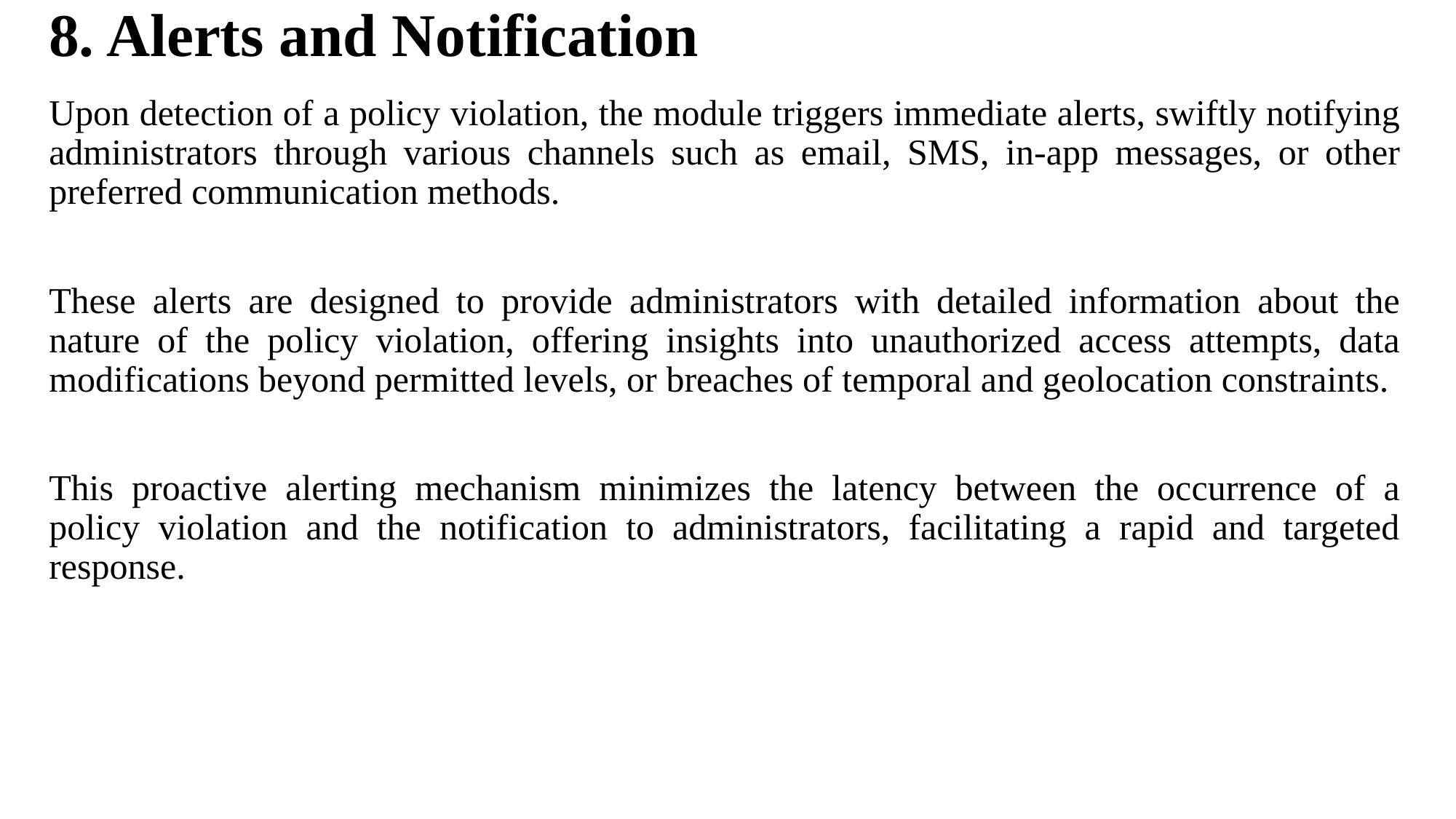

# 8. Alerts and Notification
Upon detection of a policy violation, the module triggers immediate alerts, swiftly notifying administrators through various channels such as email, SMS, in-app messages, or other preferred communication methods.

These alerts are designed to provide administrators with detailed information about the nature of the policy violation, offering insights into unauthorized access attempts, data modifications beyond permitted levels, or breaches of temporal and geolocation constraints.

This proactive alerting mechanism minimizes the latency between the occurrence of a policy violation and the notification to administrators, facilitating a rapid and targeted response.